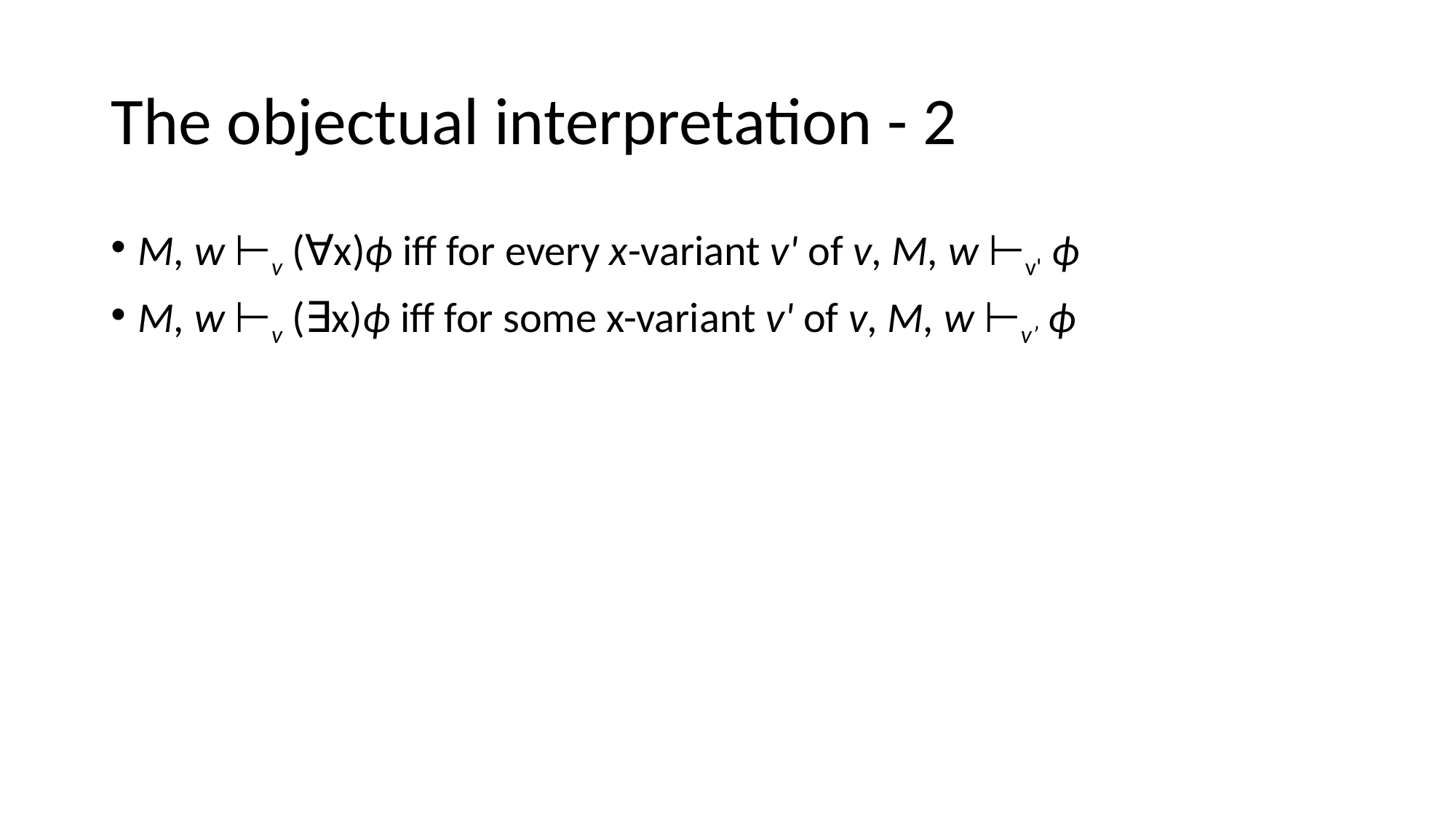

# The objectual interpretation - 2
M, w ⊢v (∀x)ϕ iff for every x-variant v' of v, M, w ⊢v' ϕ
M, w ⊢v (∃x)ϕ iff for some x-variant v' of v, M, w ⊢v’ ϕ